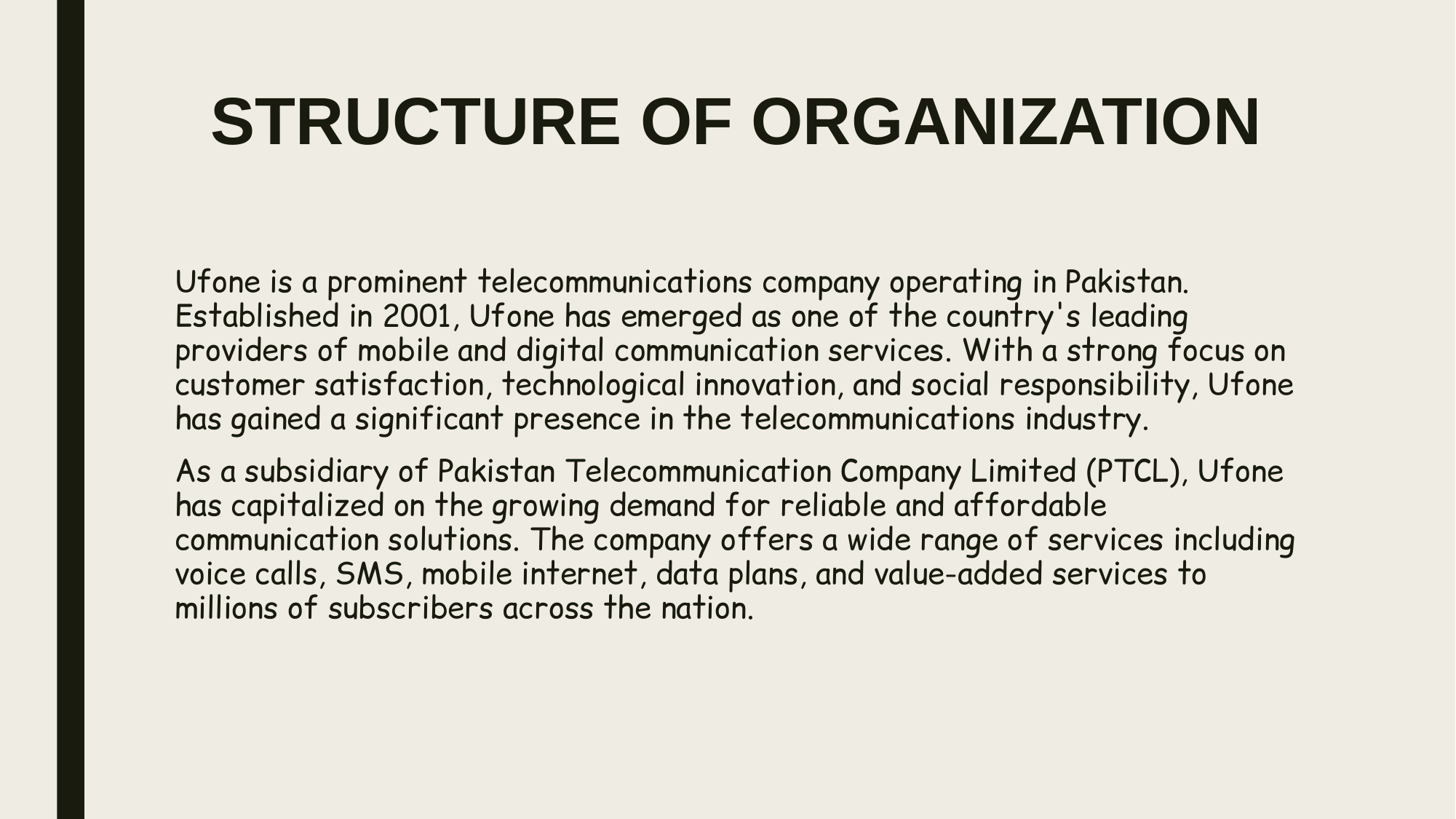

# STRUCTURE OF ORGANIZATION
Ufone is a prominent telecommunications company operating in Pakistan. Established in 2001, Ufone has emerged as one of the country's leading providers of mobile and digital communication services. With a strong focus on customer satisfaction, technological innovation, and social responsibility, Ufone has gained a significant presence in the telecommunications industry.
As a subsidiary of Pakistan Telecommunication Company Limited (PTCL), Ufone has capitalized on the growing demand for reliable and affordable communication solutions. The company offers a wide range of services including voice calls, SMS, mobile internet, data plans, and value-added services to millions of subscribers across the nation.